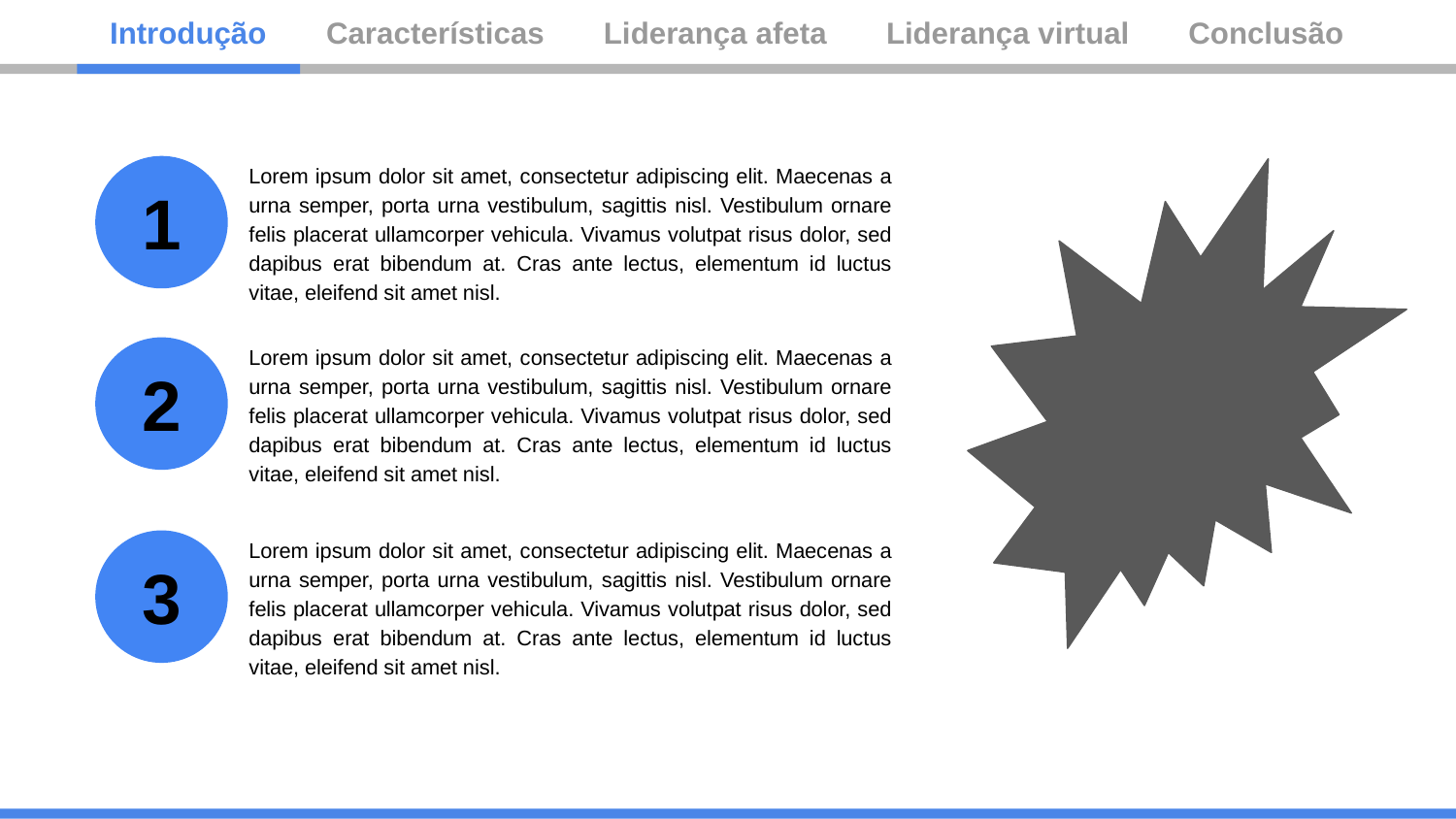

Introdução       Características       Liderança afeta       Liderança virtual       Conclusão

Lorem ipsum dolor sit amet, consectetur adipiscing elit. Maecenas a urna semper, porta urna vestibulum, sagittis nisl. Vestibulum ornare felis placerat ullamcorper vehicula. Vivamus volutpat risus dolor, sed dapibus erat bibendum at. Cras ante lectus, elementum id luctus vitae, eleifend sit amet nisl.

1
Lorem ipsum dolor sit amet, consectetur adipiscing elit. Maecenas a urna semper, porta urna vestibulum, sagittis nisl. Vestibulum ornare felis placerat ullamcorper vehicula. Vivamus volutpat risus dolor, sed dapibus erat bibendum at. Cras ante lectus, elementum id luctus vitae, eleifend sit amet nisl.

2
Lorem ipsum dolor sit amet, consectetur adipiscing elit. Maecenas a urna semper, porta urna vestibulum, sagittis nisl. Vestibulum ornare felis placerat ullamcorper vehicula. Vivamus volutpat risus dolor, sed dapibus erat bibendum at. Cras ante lectus, elementum id luctus vitae, eleifend sit amet nisl.

3